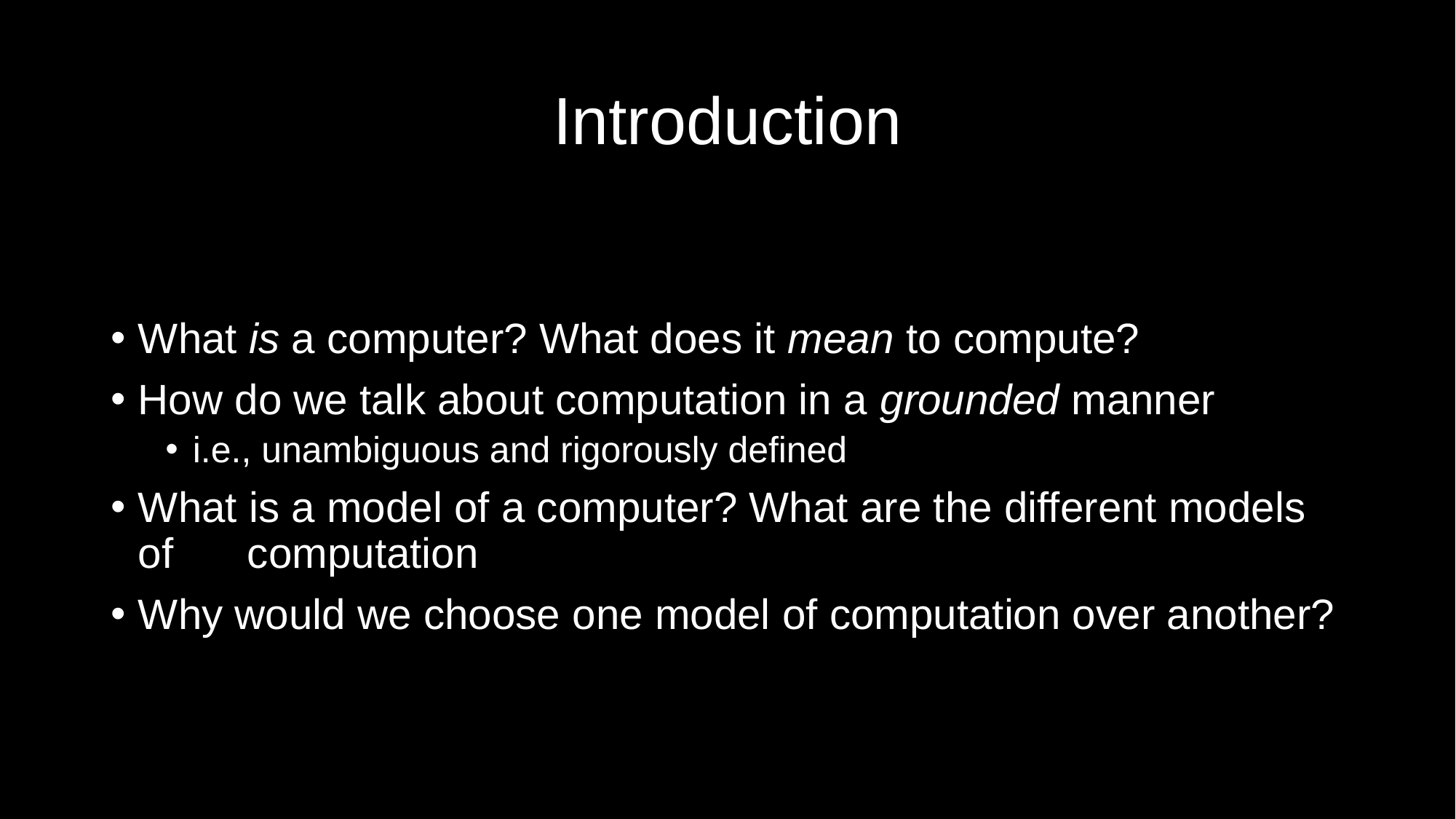

# Introduction
What is a computer? What does it mean to compute?
How do we talk about computation in a grounded manner
i.e., unambiguous and rigorously defined
What is a model of a computer? What are the different models of 	computation
Why would we choose one model of computation over another?